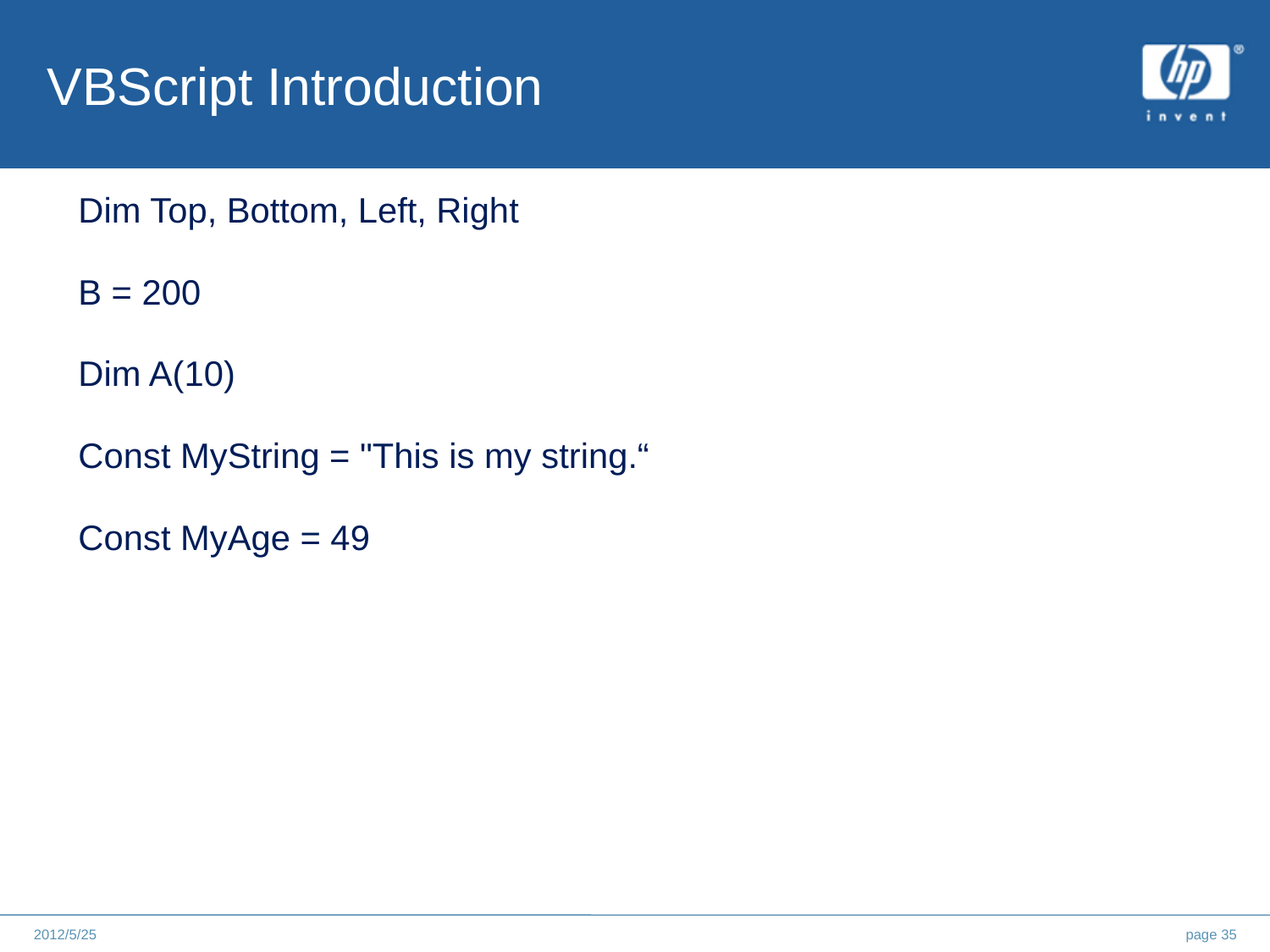

# VBScript Introduction
Dim Top, Bottom, Left, Right

B = 200

Dim A(10)

Const MyString = "This is my string.“

Const MyAge = 49
******
2012/5/25
page 35